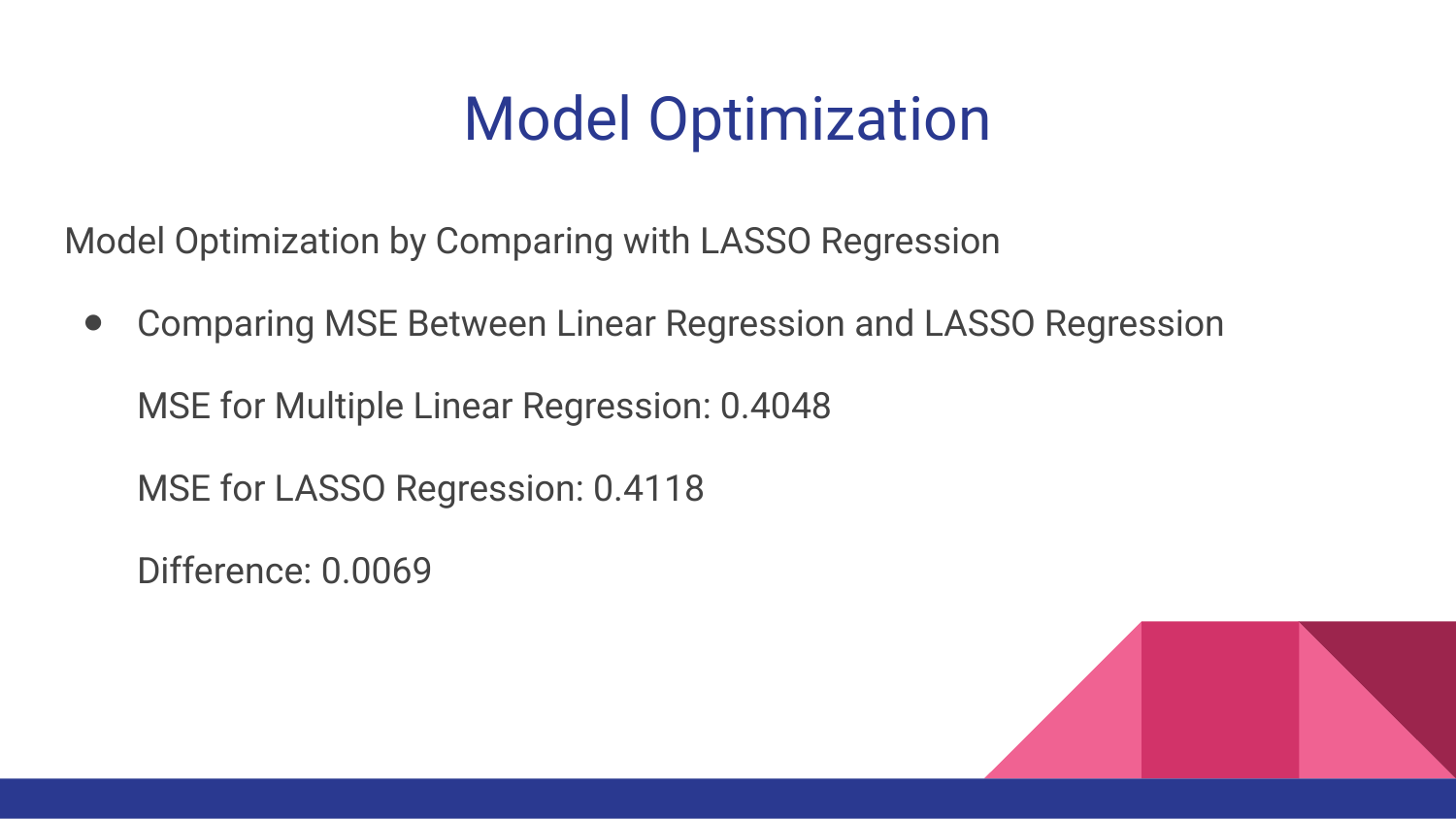

# Model Optimization
Model Optimization by Comparing with LASSO Regression
Comparing MSE Between Linear Regression and LASSO Regression
MSE for Multiple Linear Regression: 0.4048
MSE for LASSO Regression: 0.4118
Difference: 0.0069